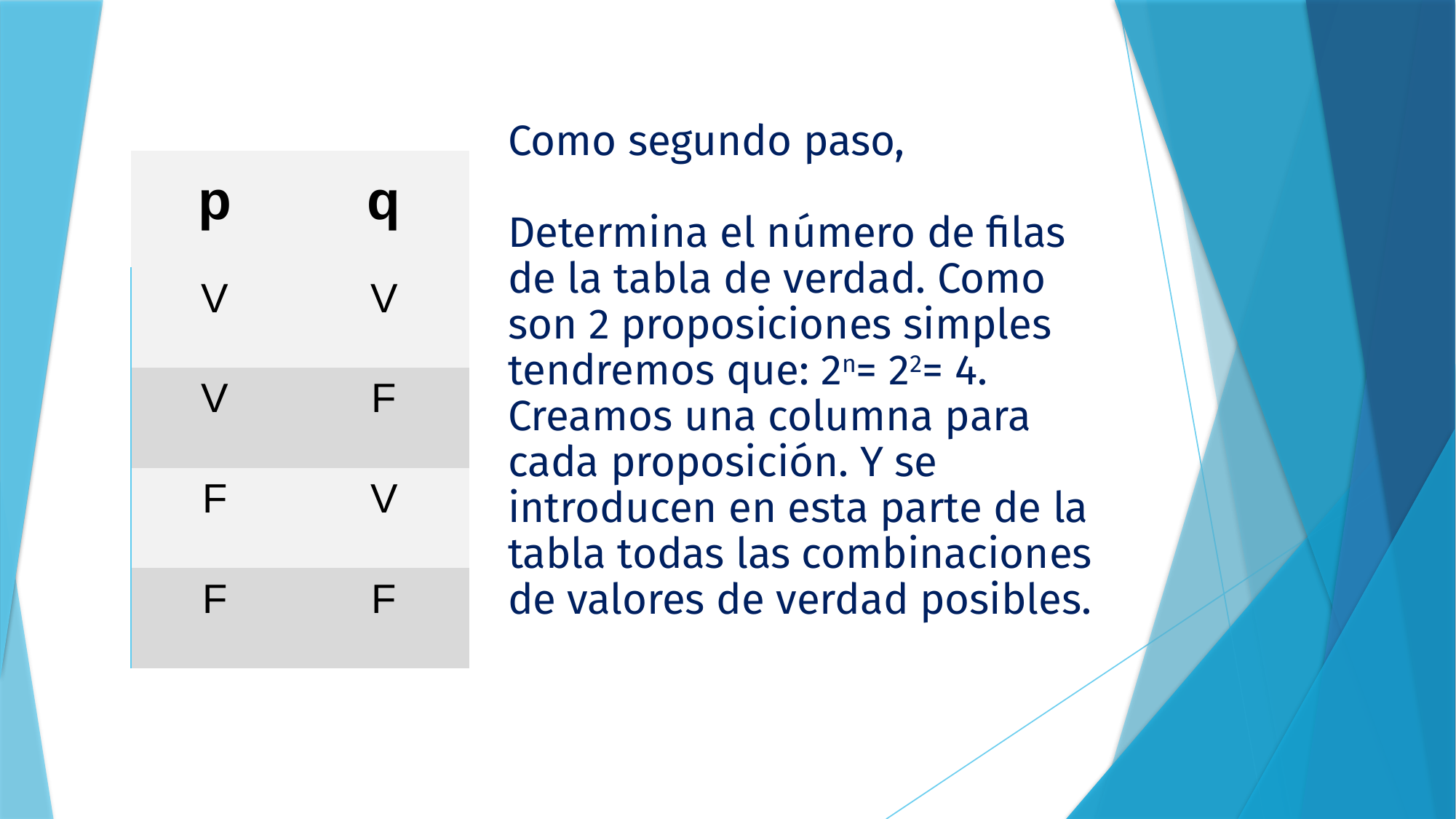

# Como segundo paso, Determina el número de filas de la tabla de verdad. Como son 2 proposiciones simples tendremos que: 2n= 22= 4. Creamos una columna para cada proposición. Y se introducen en esta parte de la tabla todas las combinaciones de valores de verdad posibles.
| p | q |
| --- | --- |
| V | V |
| V | F |
| F | V |
| F | F |